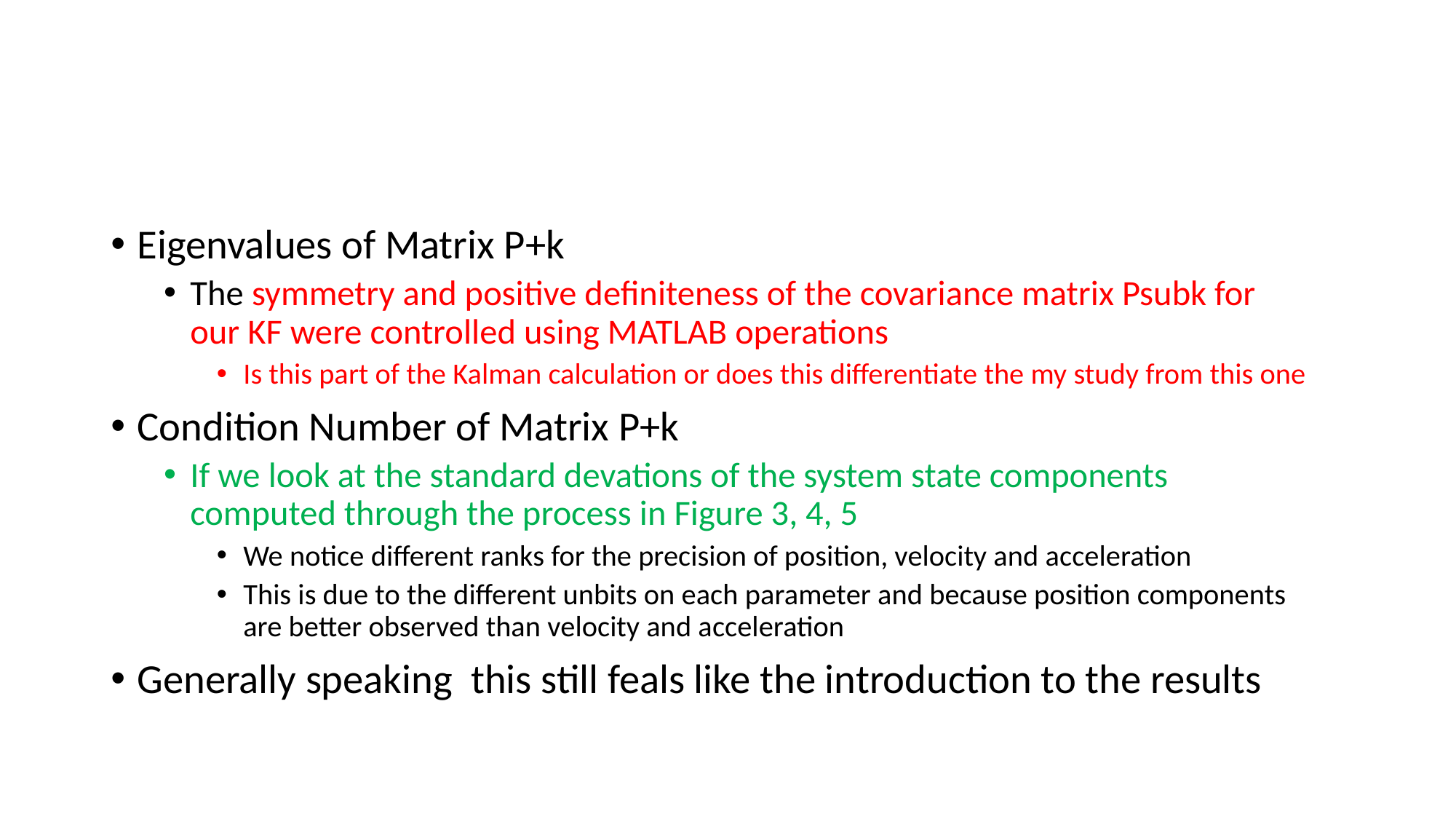

#
Eigenvalues of Matrix P+k
The symmetry and positive definiteness of the covariance matrix Psubk for our KF were controlled using MATLAB operations
Is this part of the Kalman calculation or does this differentiate the my study from this one
Condition Number of Matrix P+k
If we look at the standard devations of the system state components computed through the process in Figure 3, 4, 5
We notice different ranks for the precision of position, velocity and acceleration
This is due to the different unbits on each parameter and because position components are better observed than velocity and acceleration
Generally speaking  this still feals like the introduction to the results